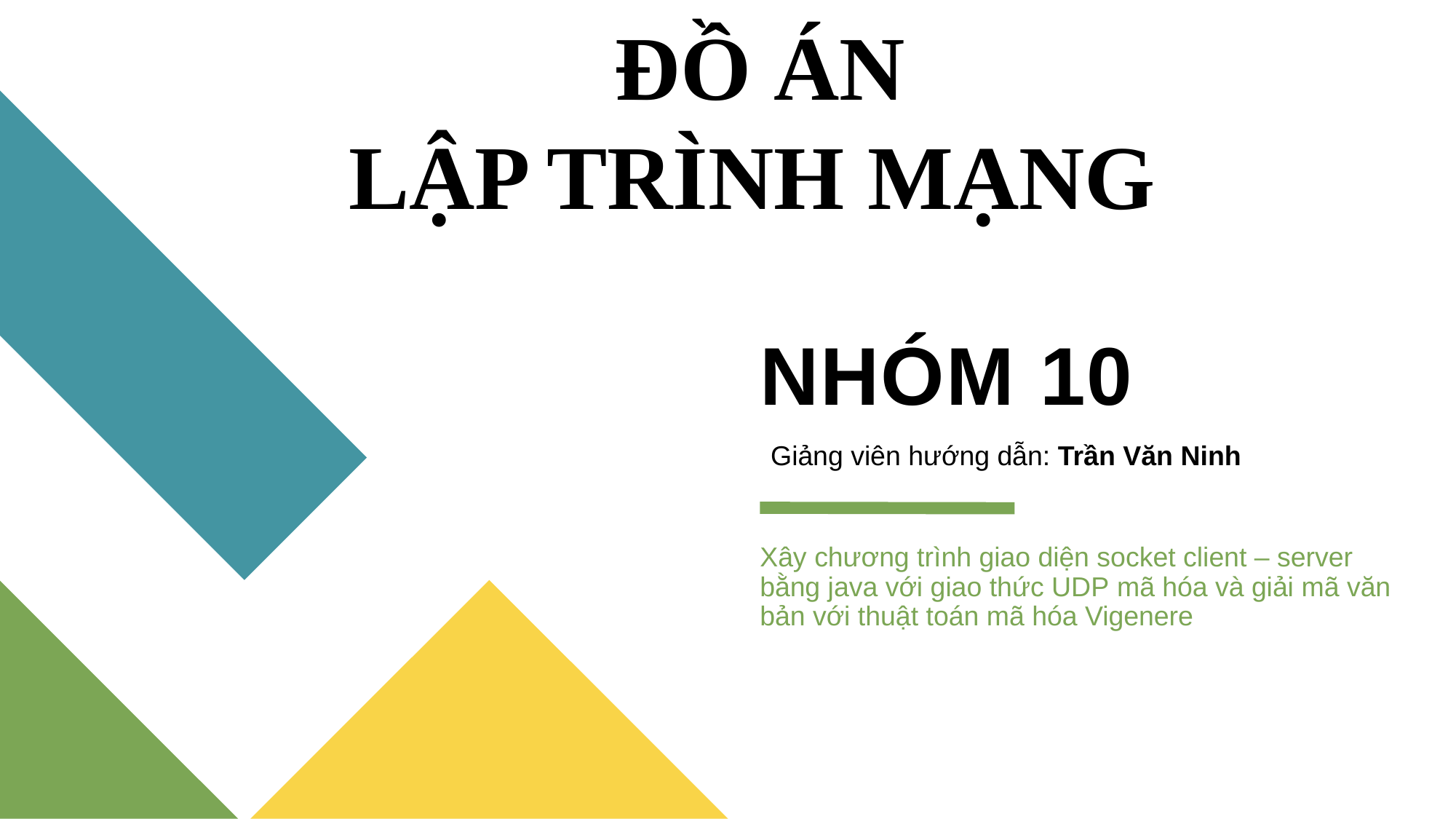

ĐỒ ÁN
LẬP TRÌNH MẠNG
# NHÓM 10
Giảng viên hướng dẫn: Trần Văn Ninh
Xây chương trình giao diện socket client – server bằng java với giao thức UDP mã hóa và giải mã văn bản với thuật toán mã hóa Vigenere